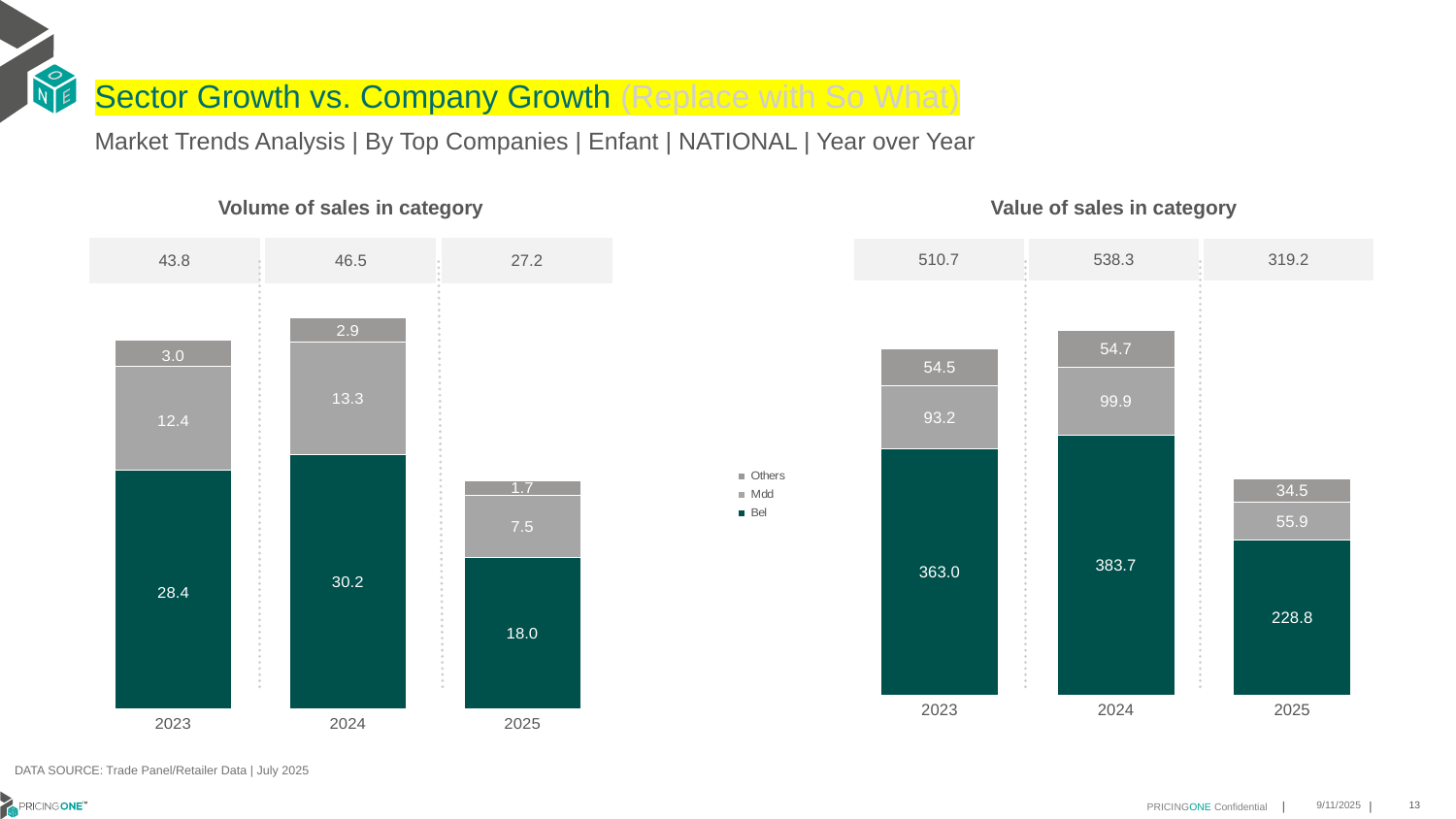

# Sector Growth vs. Company Growth (Replace with So What)
Market Trends Analysis | By Top Companies | Enfant | NATIONAL | Year over Year
| Value of sales in category |  |  |
| --- | --- | --- |
| 510.7 | 538.3 | 319.2 |
| Volume of sales in category |  |  |
| --- | --- | --- |
| 43.8 | 46.5 | 27.2 |

### Chart

| Category | Bel | Mdd | Others |
|---|---|---|---|
| 2023 | 362.969445 | 93.170103 | 54.528099 |
| 2024 | 383.738143 | 99.86332 | 54.654452 |
| 2025 | 228.804297 | 55.857932 | 34.514518 |

### Chart

| Category | Bel | Mdd | Others |
|---|---|---|---|
| 2023 | 28.409868 | 12.367591 | 3.005006 |
| 2024 | 30.238622 | 13.341937 | 2.892393 |
| 2025 | 17.978505 | 7.45377 | 1.726671 |
DATA SOURCE: Trade Panel/Retailer Data | July 2025

9/11/2025
13